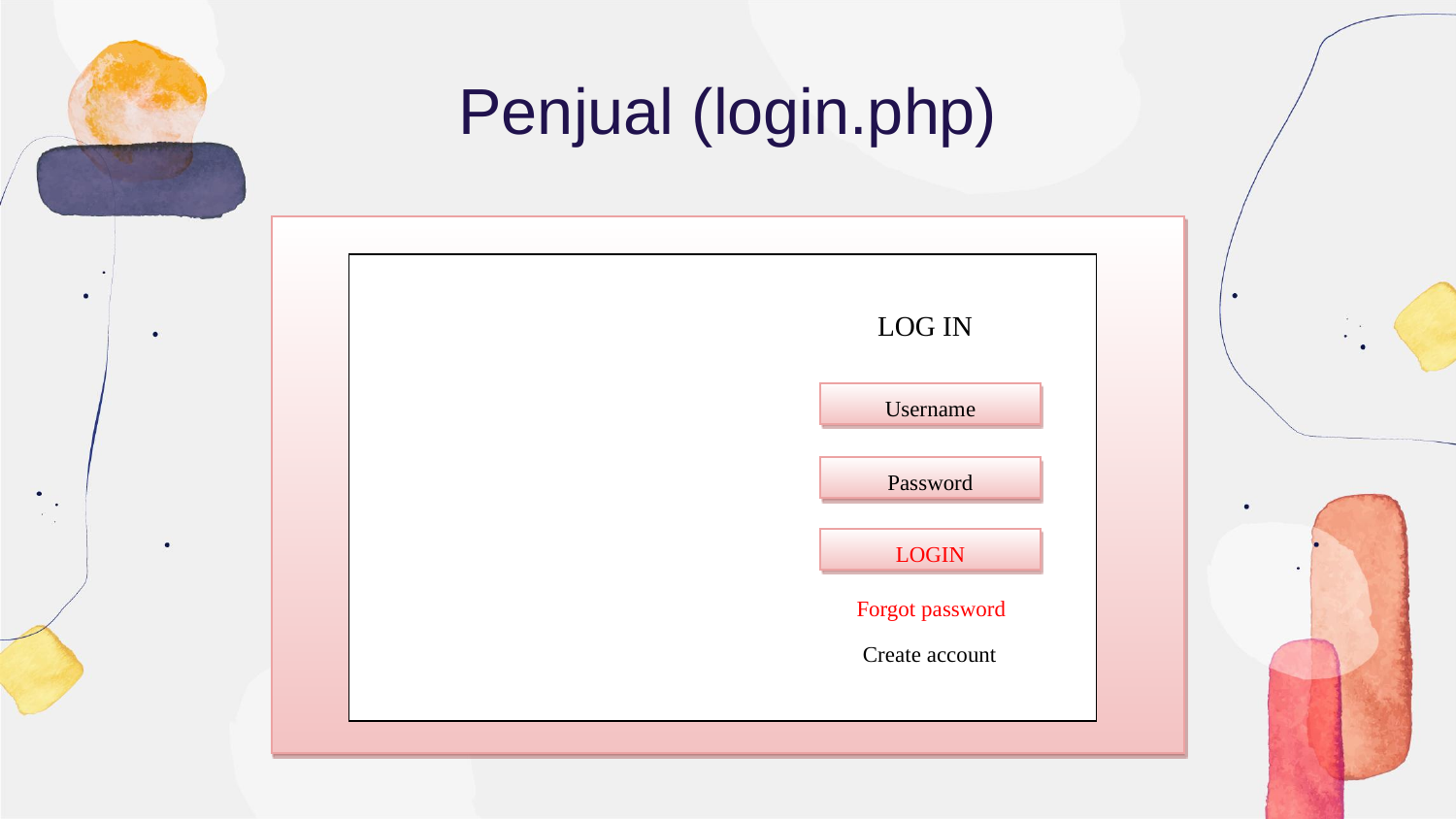

# Penjual (login.php)

LOG IN
Username
Password
LOGIN
Forgot password
Create account